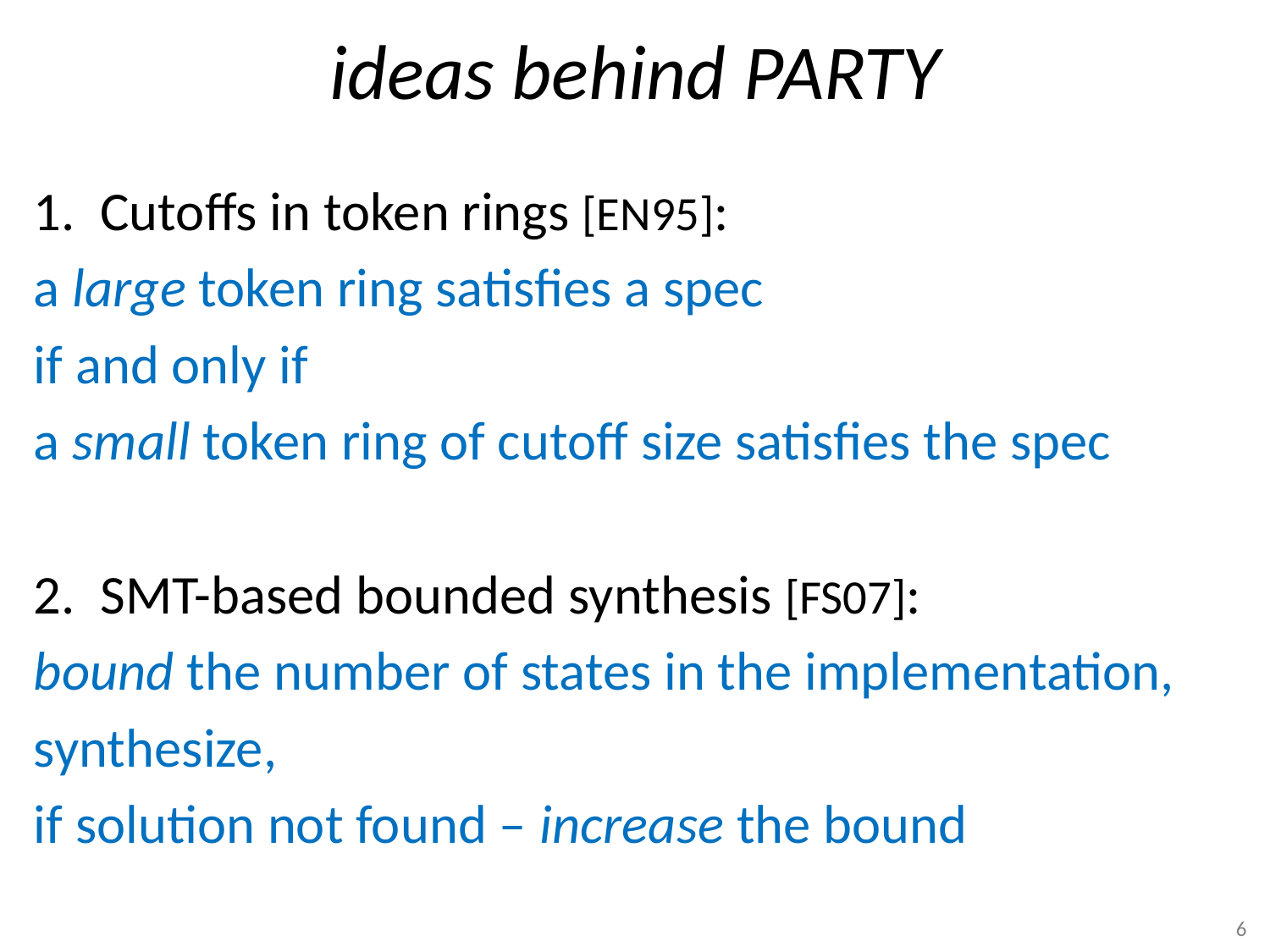

# ideas behind PARTY
1.  Cutoffs in token rings [EN95]:
a large token ring satisfies a spec
if and only if
a small token ring of cutoff size satisfies the spec

2.  SMT-based bounded synthesis [FS07]:
bound the number of states in the implementation,
synthesize,
if solution not found – increase the bound
6